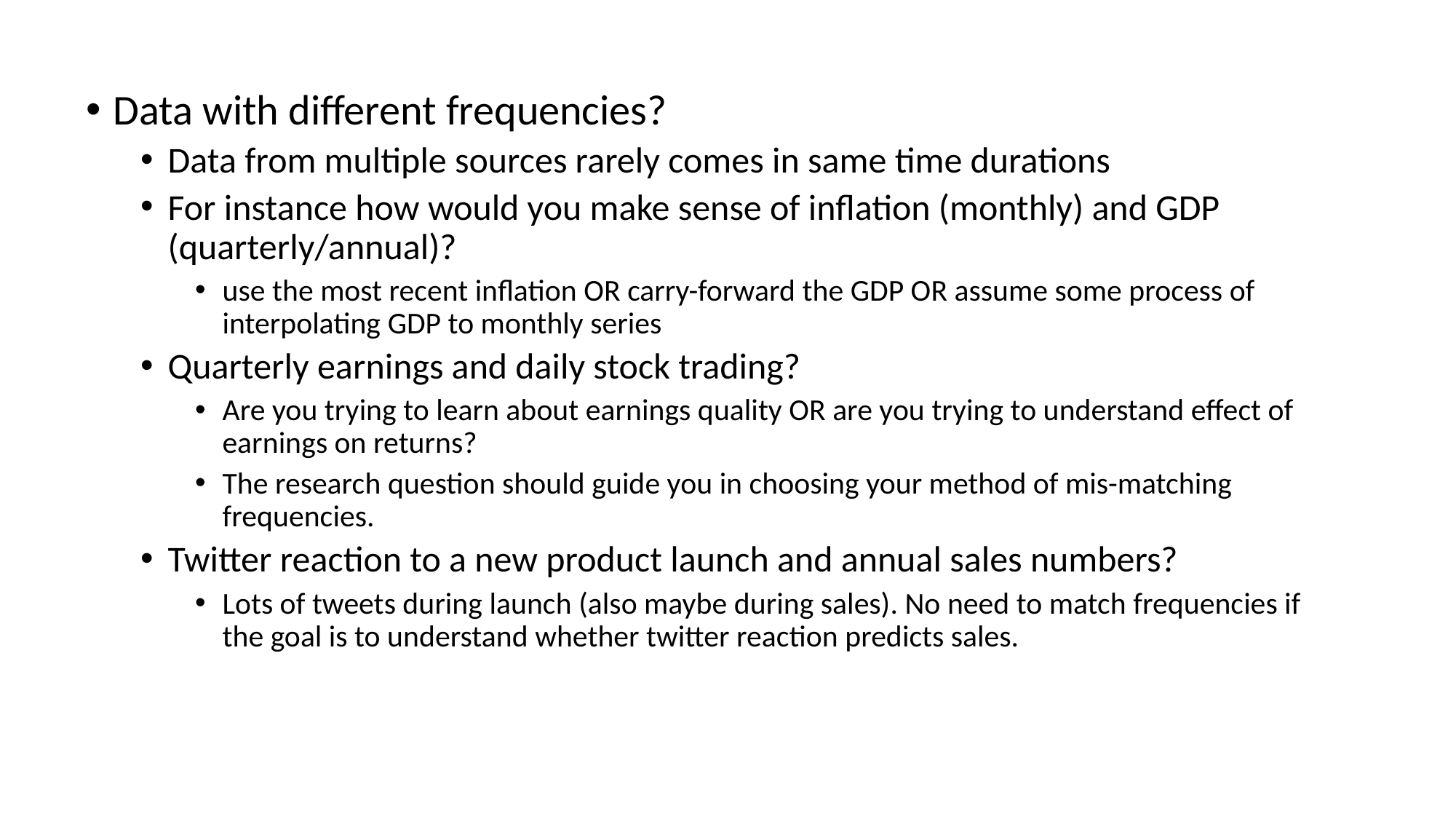

Data with different frequencies?
Data from multiple sources rarely comes in same time durations
For instance how would you make sense of inflation (monthly) and GDP (quarterly/annual)?
use the most recent inflation OR carry-forward the GDP OR assume some process of interpolating GDP to monthly series
Quarterly earnings and daily stock trading?
Are you trying to learn about earnings quality OR are you trying to understand effect of earnings on returns?
The research question should guide you in choosing your method of mis-matching frequencies.
Twitter reaction to a new product launch and annual sales numbers?
Lots of tweets during launch (also maybe during sales). No need to match frequencies if the goal is to understand whether twitter reaction predicts sales.